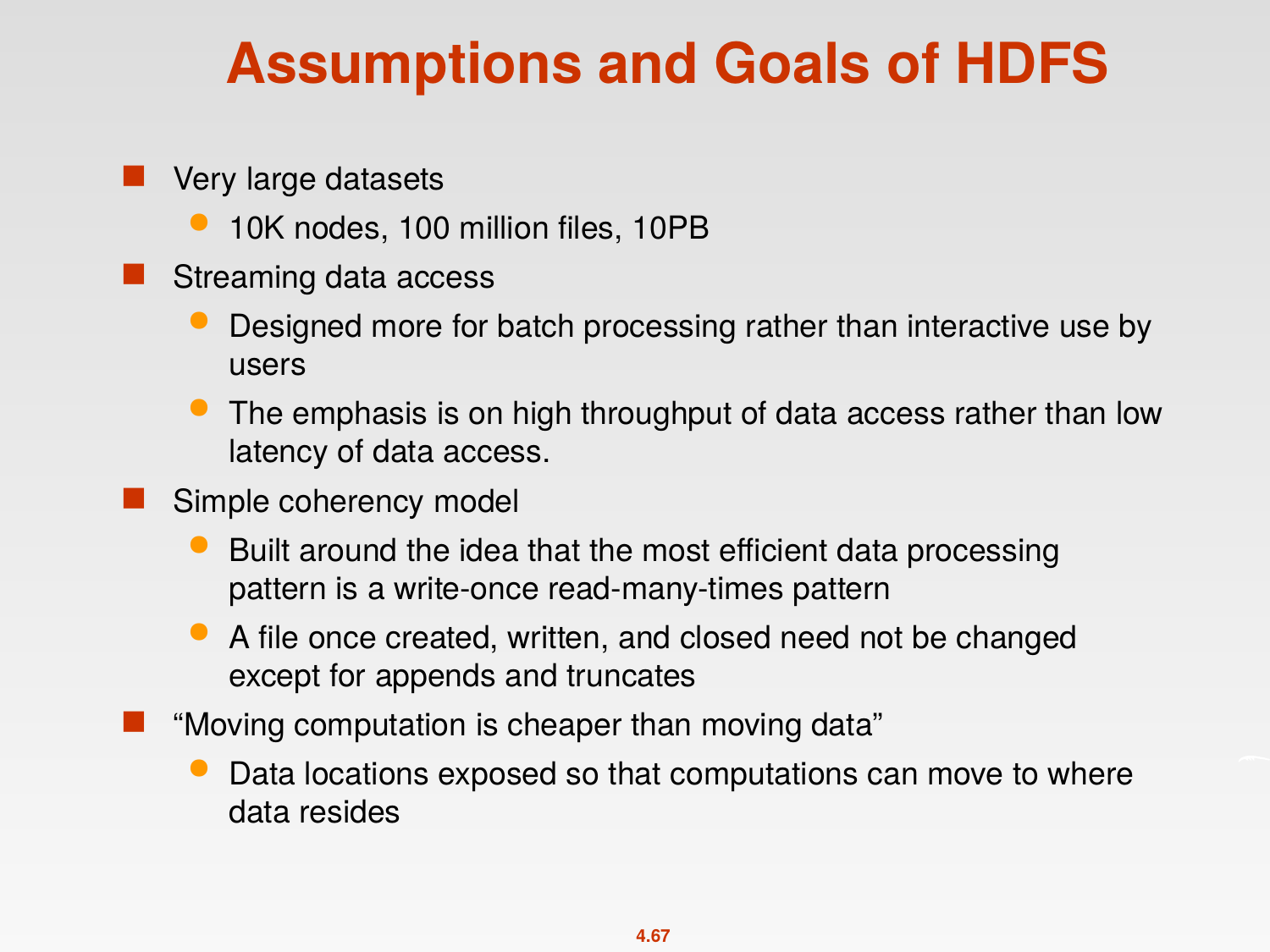

# Assumptions and Goals of HDFS
Very large datasets
10K nodes, 100 million files, 10PB
Streaming data access
Designed more for batch processing rather than interactive use by users
The emphasis is on high throughput of data access rather than low latency of data access.
Simple coherency model
Built around the idea that the most efficient data processing pattern is a write-once read-many-times pattern
A file once created, written, and closed need not be changed except for appends and truncates
“Moving computation is cheaper than moving data”
Data locations exposed so that computations can move to where data resides